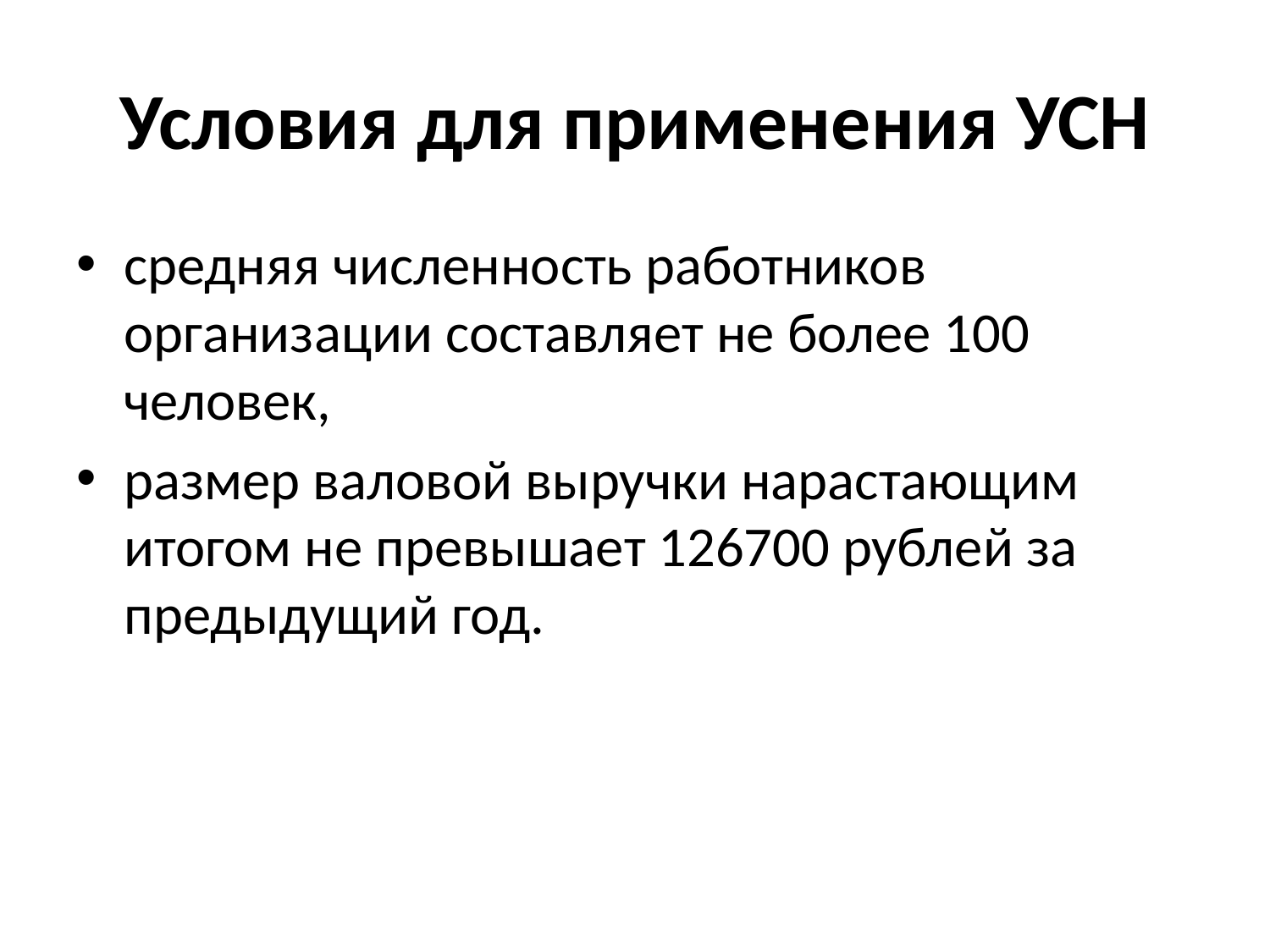

# Условия для применения УСН
средняя численность работников организации составляет не более 100 человек,
размер валовой выручки нарастающим итогом не превышает 126700 рублей за предыдущий год.